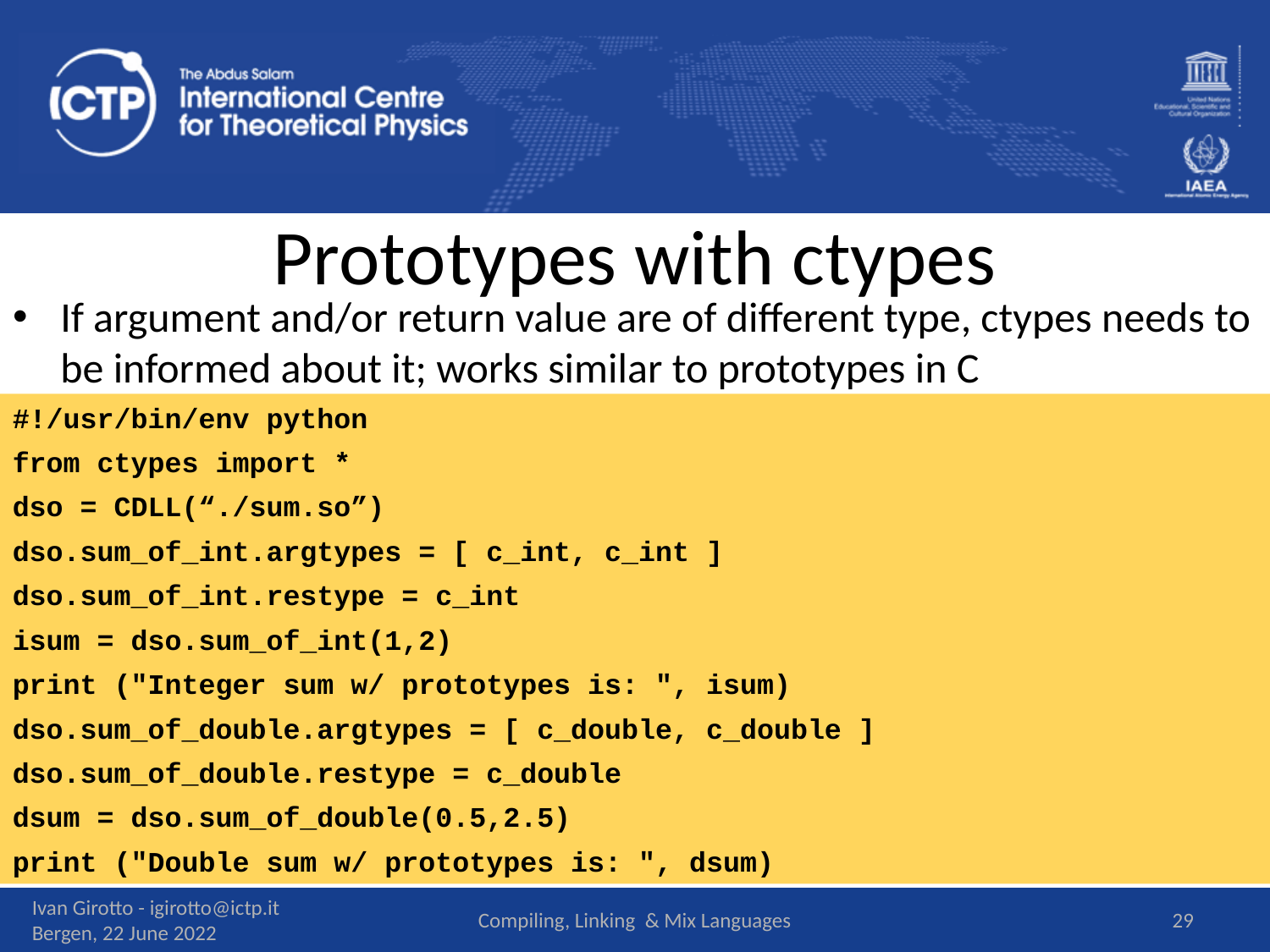

# Prototypes with ctypes
If argument and/or return value are of different type, ctypes needs to be informed about it; works similar to prototypes in C
#!/usr/bin/env python
from ctypes import *
dso = CDLL(“./sum.so”)
dso.sum_of_int.argtypes = [ c_int, c_int ]
dso.sum_of_int.restype = c_int
isum = dso.sum_of_int(1,2)
print ("Integer sum w/ prototypes is: ", isum)
dso.sum_of_double.argtypes = [ c_double, c_double ]
dso.sum_of_double.restype = c_double
dsum = dso.sum_of_double(0.5,2.5)
print ("Double sum w/ prototypes is: ", dsum)
Ivan Girotto - igirotto@ictp.it         Bergen, 22 June 2022
Compiling, Linking  & Mix Languages
29